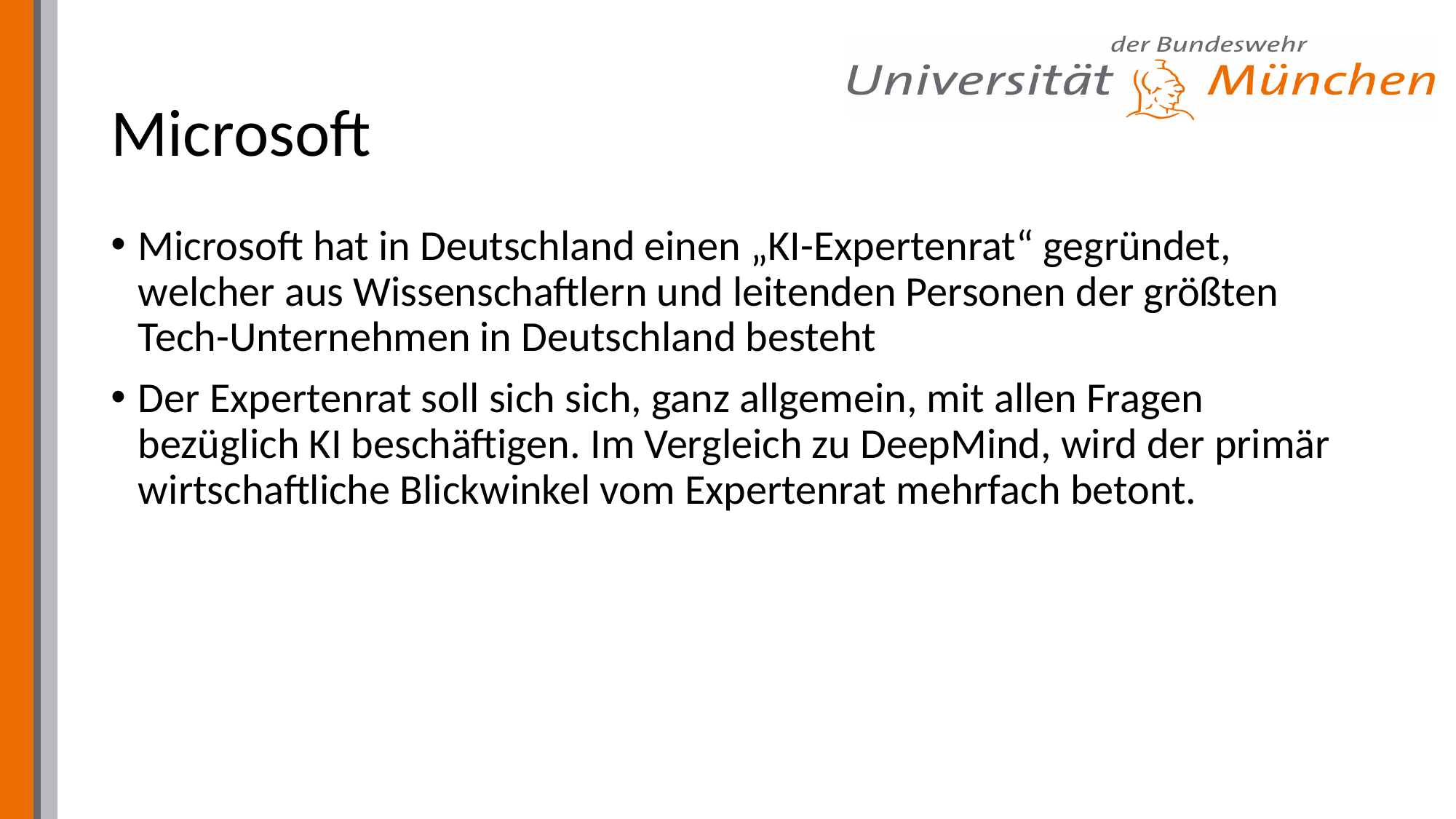

# Microsoft
Microsoft hat in Deutschland einen „KI-Expertenrat“ gegründet, welcher aus Wissenschaftlern und leitenden Personen der größten Tech-Unternehmen in Deutschland besteht
Der Expertenrat soll sich sich, ganz allgemein, mit allen Fragen bezüglich KI beschäftigen. Im Vergleich zu DeepMind, wird der primär wirtschaftliche Blickwinkel vom Expertenrat mehrfach betont.